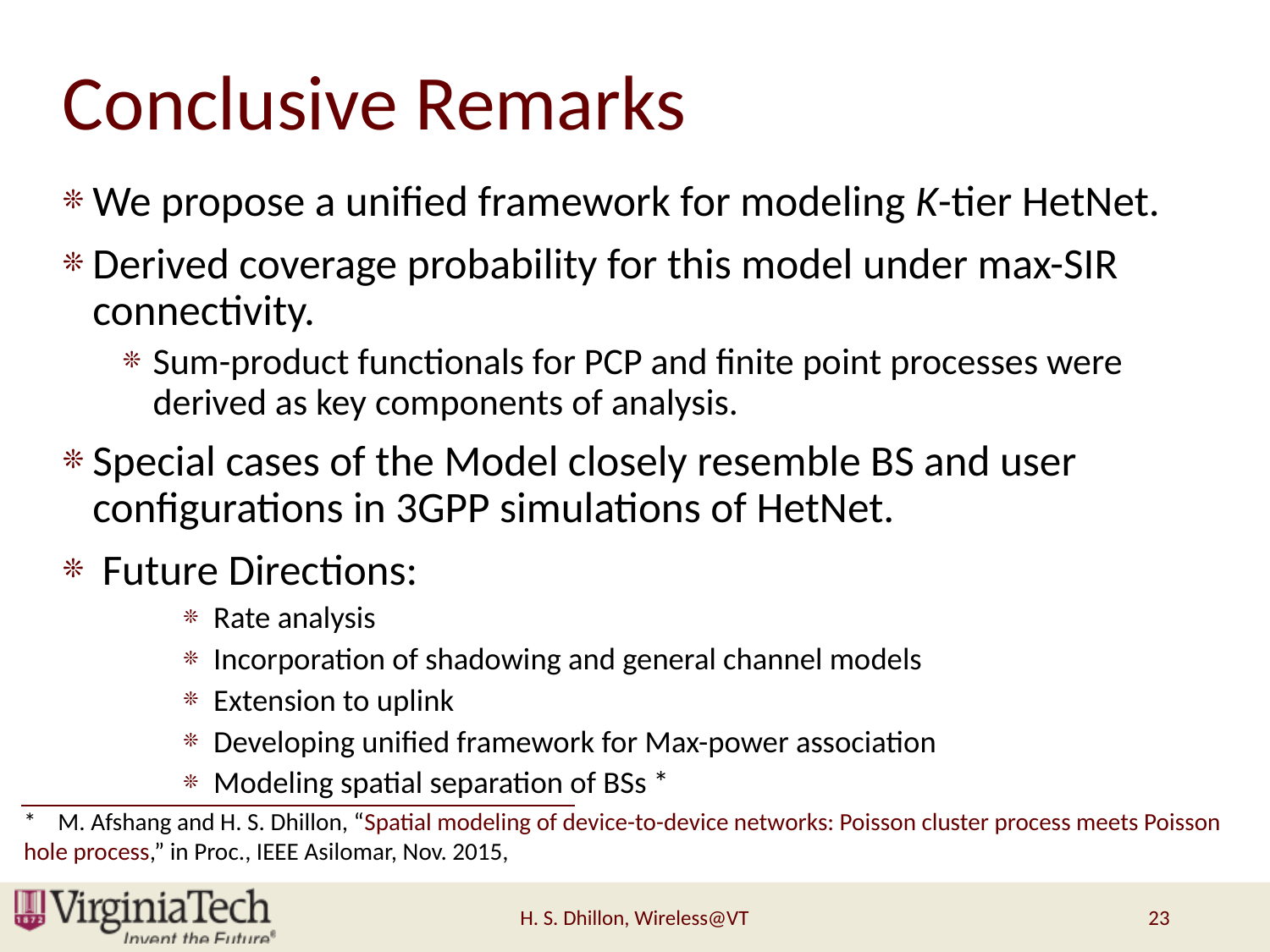

# Conclusive Remarks
We propose a unified framework for modeling K-tier HetNet.
Derived coverage probability for this model under max-SIR connectivity.
Sum-product functionals for PCP and finite point processes were derived as key components of analysis.
Special cases of the Model closely resemble BS and user configurations in 3GPP simulations of HetNet.
 Future Directions:
Rate analysis
Incorporation of shadowing and general channel models
Extension to uplink
Developing unified framework for Max-power association
Modeling spatial separation of BSs *

*    M. Afshang and H. S. Dhillon, “Spatial modeling of device-to-device networks: Poisson cluster process meets Poisson
hole process,” in Proc., IEEE Asilomar, Nov. 2015,
H. S. Dhillon, Wireless@VT
23